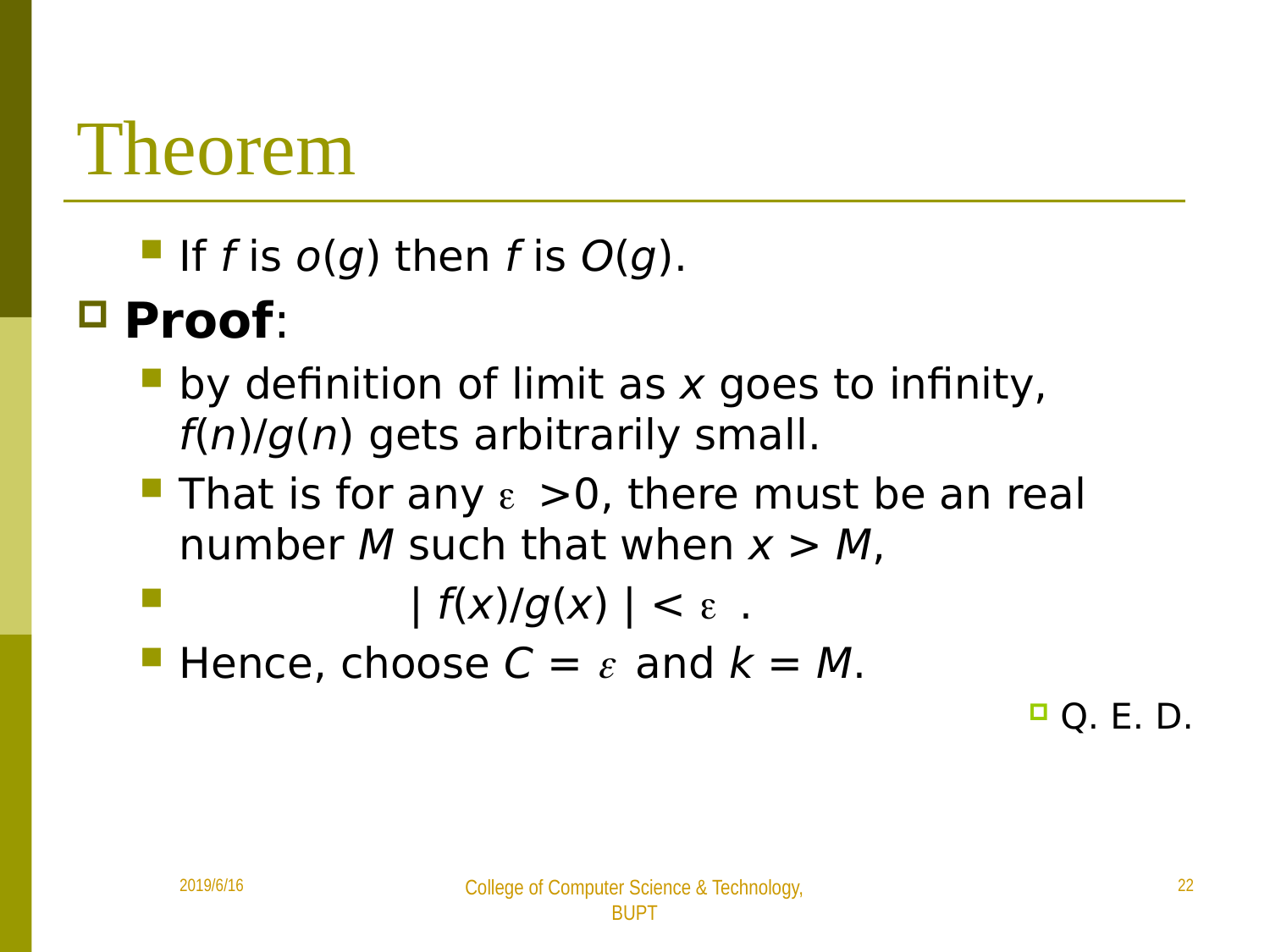

# Theorem
If f is o(g) then f is O(g).
Proof:
by definition of limit as x goes to infinity, f(n)/g(n) gets arbitrarily small.
That is for any ε >0, there must be an real number M such that when x > M,
                 | f(x)/g(x) | < ε .
Hence, choose C = ε and k = M.
Q. E. D.
22
2019/6/16
College of Computer Science & Technology, BUPT